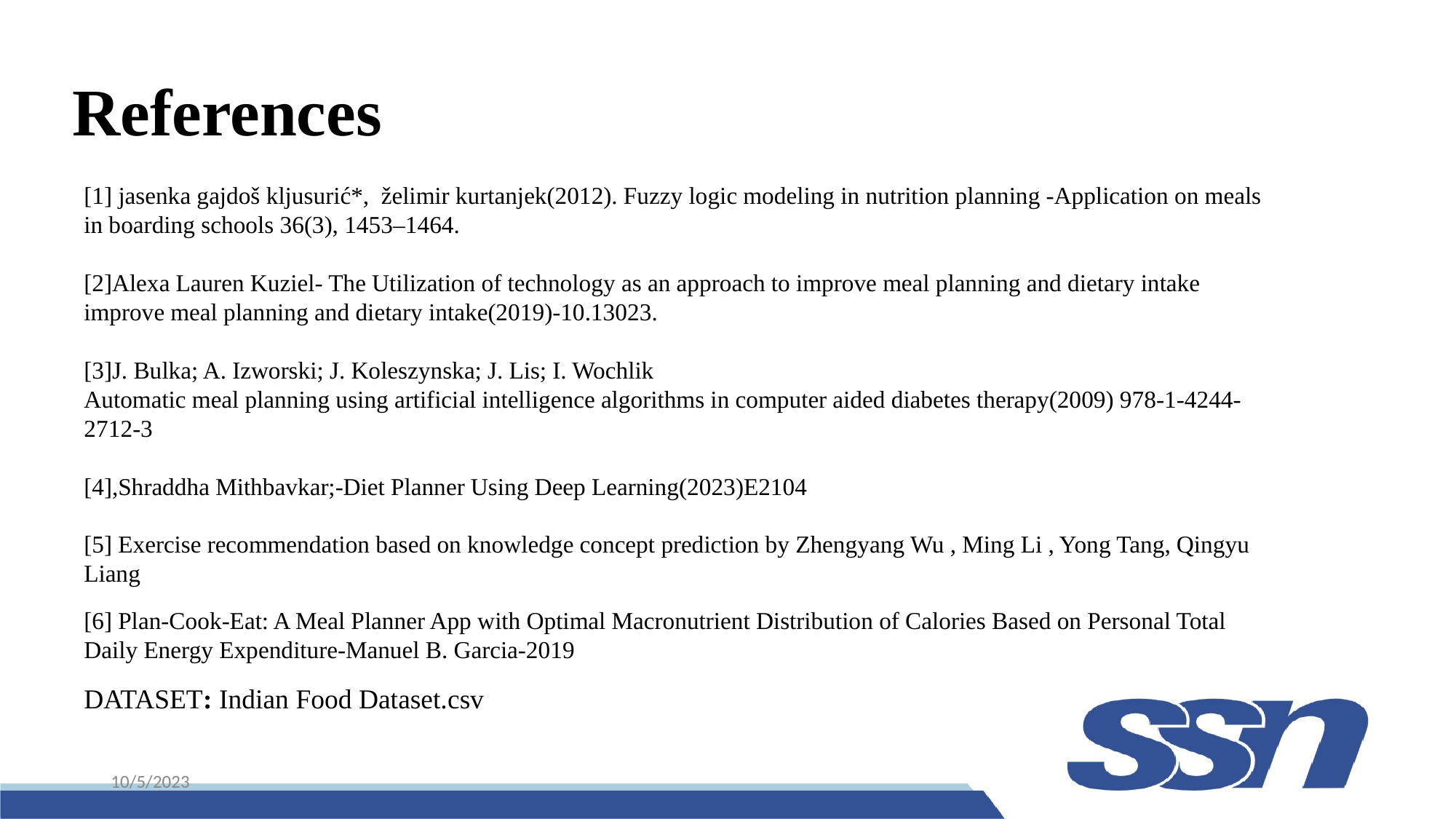

# References
[1] jasenka gajdoš kljusurić*,  želimir kurtanjek(2012). Fuzzy logic modeling in nutrition planning -Application on meals in boarding schools 36(3), 1453–1464.
[2]Alexa Lauren Kuziel- The Utilization of technology as an approach to improve meal planning and dietary intake improve meal planning and dietary intake(2019)-10.13023.
[3]J. Bulka; A. Izworski; J. Koleszynska; J. Lis; I. Wochlik
Automatic meal planning using artificial intelligence algorithms in computer aided diabetes therapy(2009) 978-1-4244-2712-3
[4],Shraddha Mithbavkar;-Diet Planner Using Deep Learning(2023)E2104

[5] Exercise recommendation based on knowledge concept prediction by Zhengyang Wu , Ming Li , Yong Tang, Qingyu Liang
[6] Plan-Cook-Eat: A Meal Planner App with Optimal Macronutrient Distribution of Calories Based on Personal Total Daily Energy Expenditure-Manuel B. Garcia-2019
DATASET: Indian Food Dataset.csv

																																																																																																														DATASET: Indian Food Dataset.csv

10/5/2023